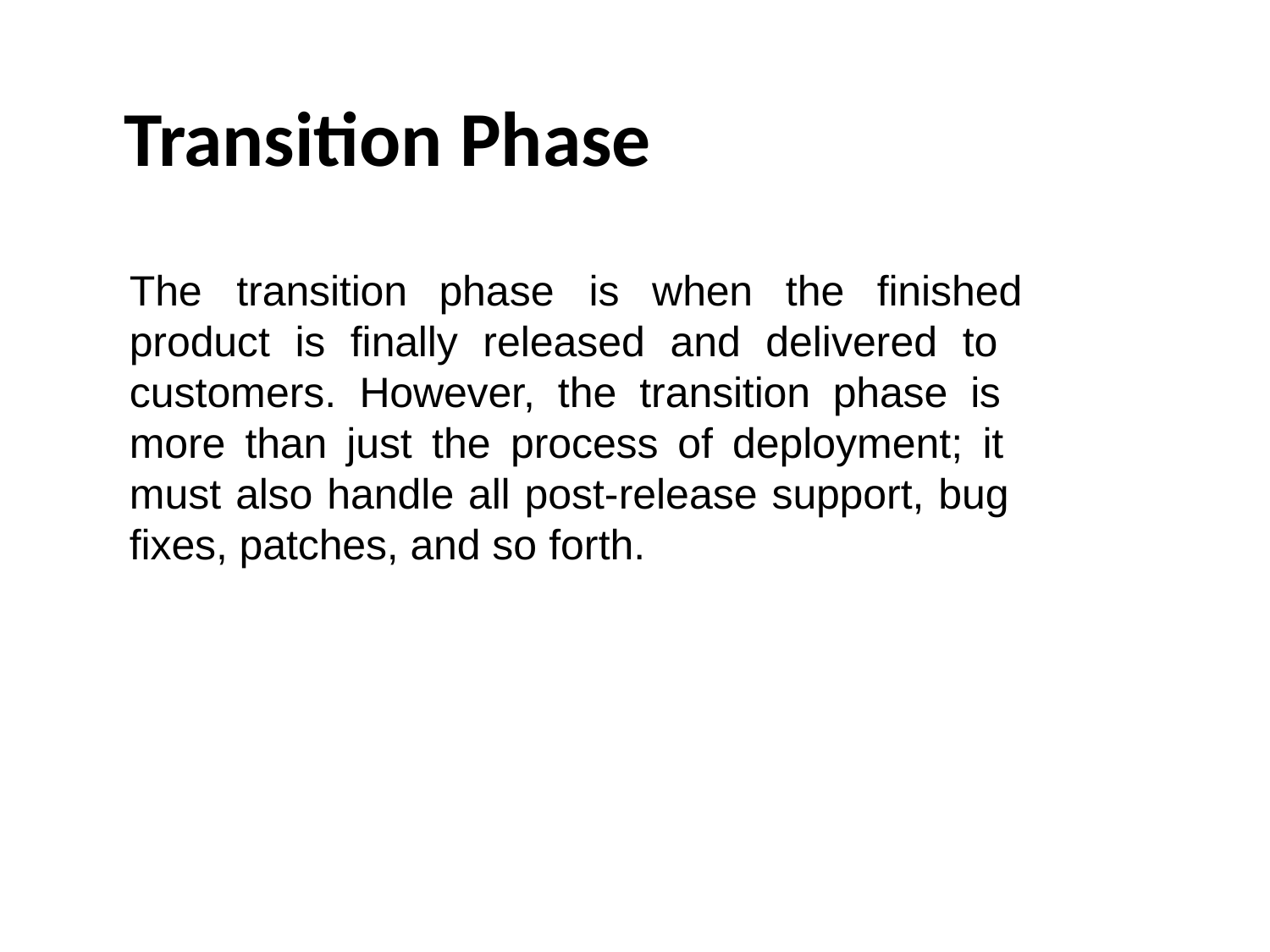

# Transition Phase
The	transition
phase	is	when	the	finished
product is finally released and delivered to  customers. However, the transition phase is  more than just the process of deployment; it  must also handle all post-release support, bug  fixes, patches, and so forth.